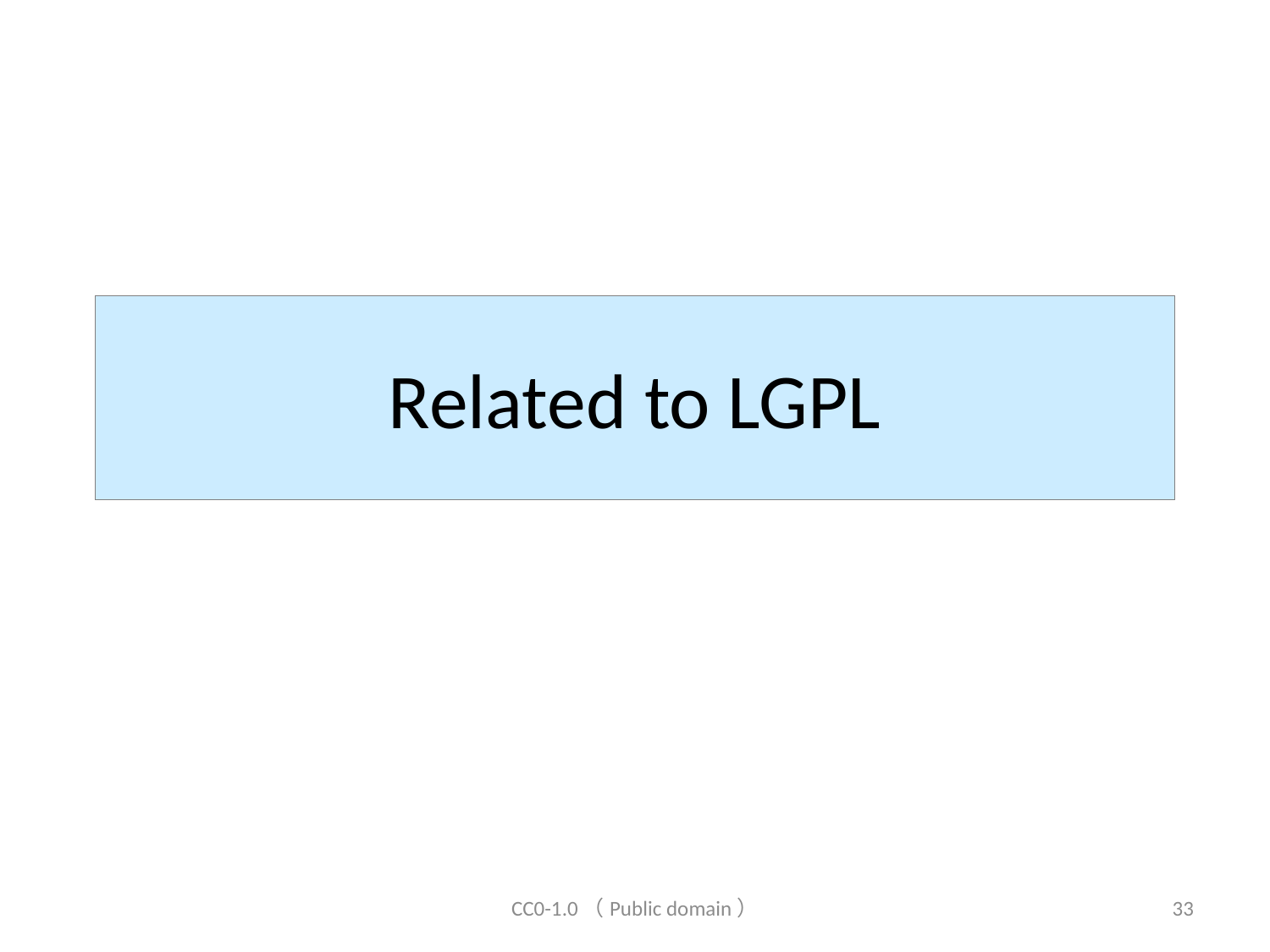

# Related to LGPL

CC0-1.0（Public domain）
33